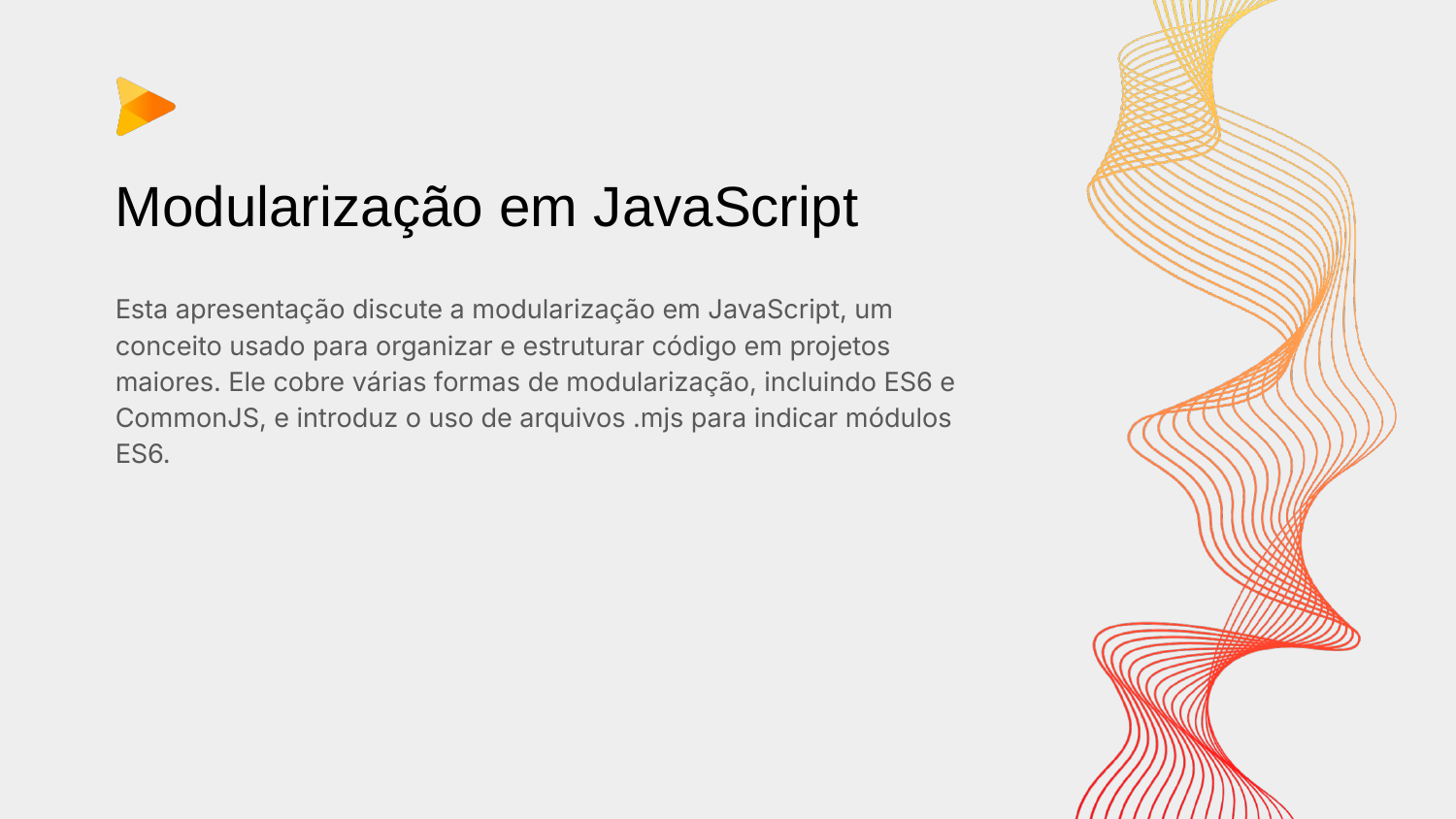

# Modularização em JavaScript
Esta apresentação discute a modularização em JavaScript, um conceito usado para organizar e estruturar código em projetos maiores. Ele cobre várias formas de modularização, incluindo ES6 e CommonJS, e introduz o uso de arquivos .mjs para indicar módulos ES6.